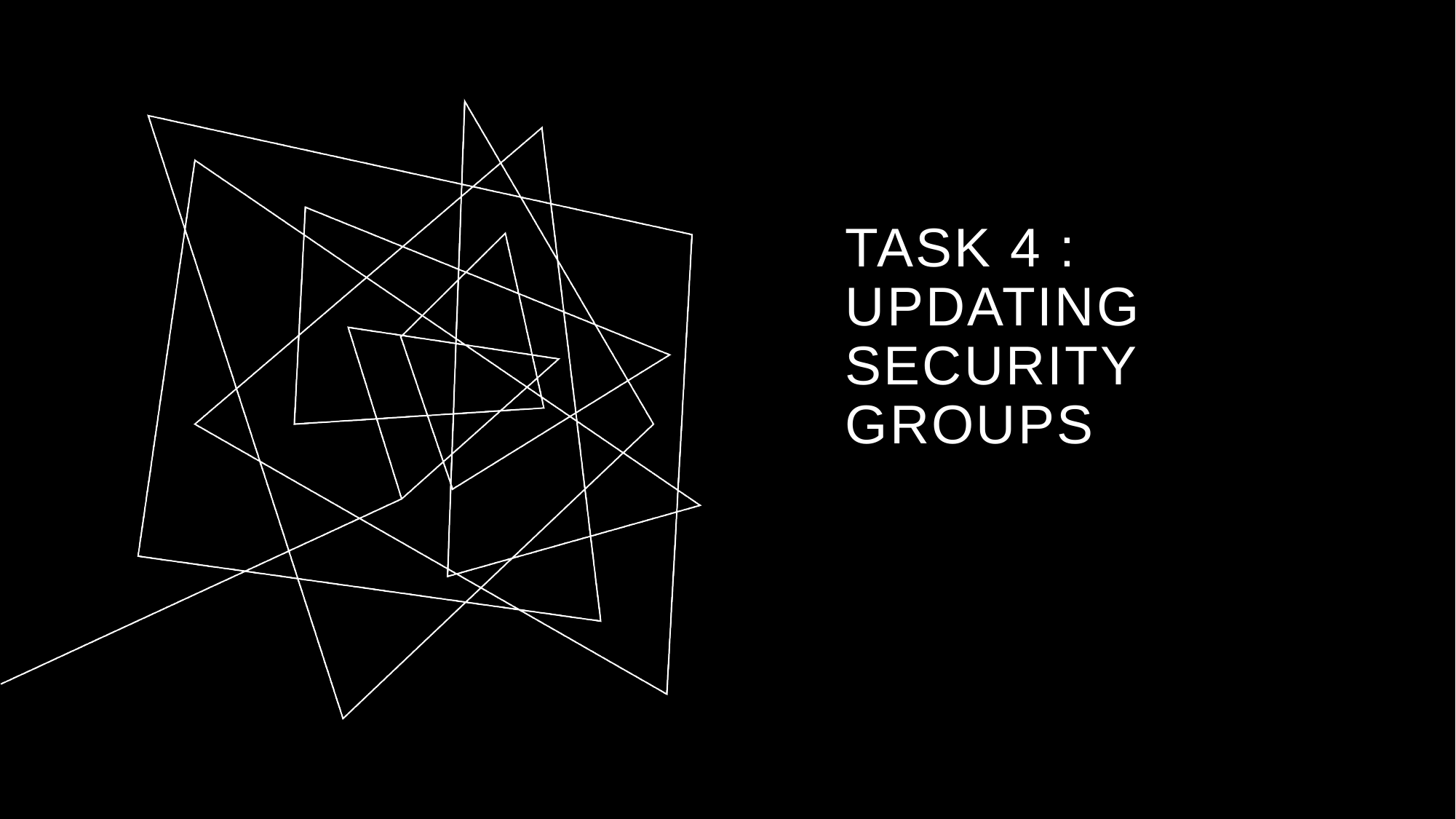

# Task 4 : Updating security groups